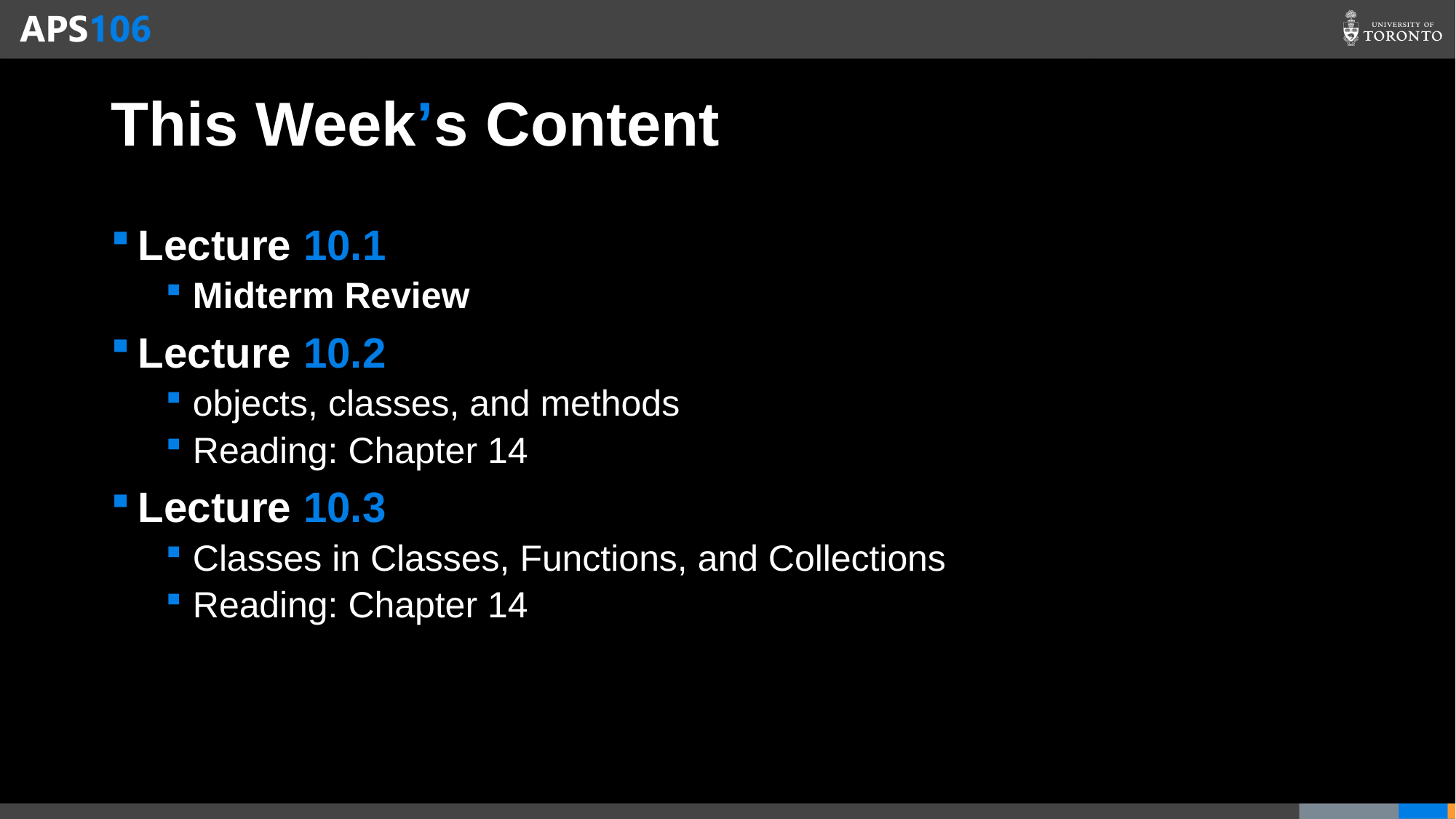

# This Week’s Content
Lecture 10.1
Midterm Review
Lecture 10.2
objects, classes, and methods
Reading: Chapter 14
Lecture 10.3
Classes in Classes, Functions, and Collections
Reading: Chapter 14